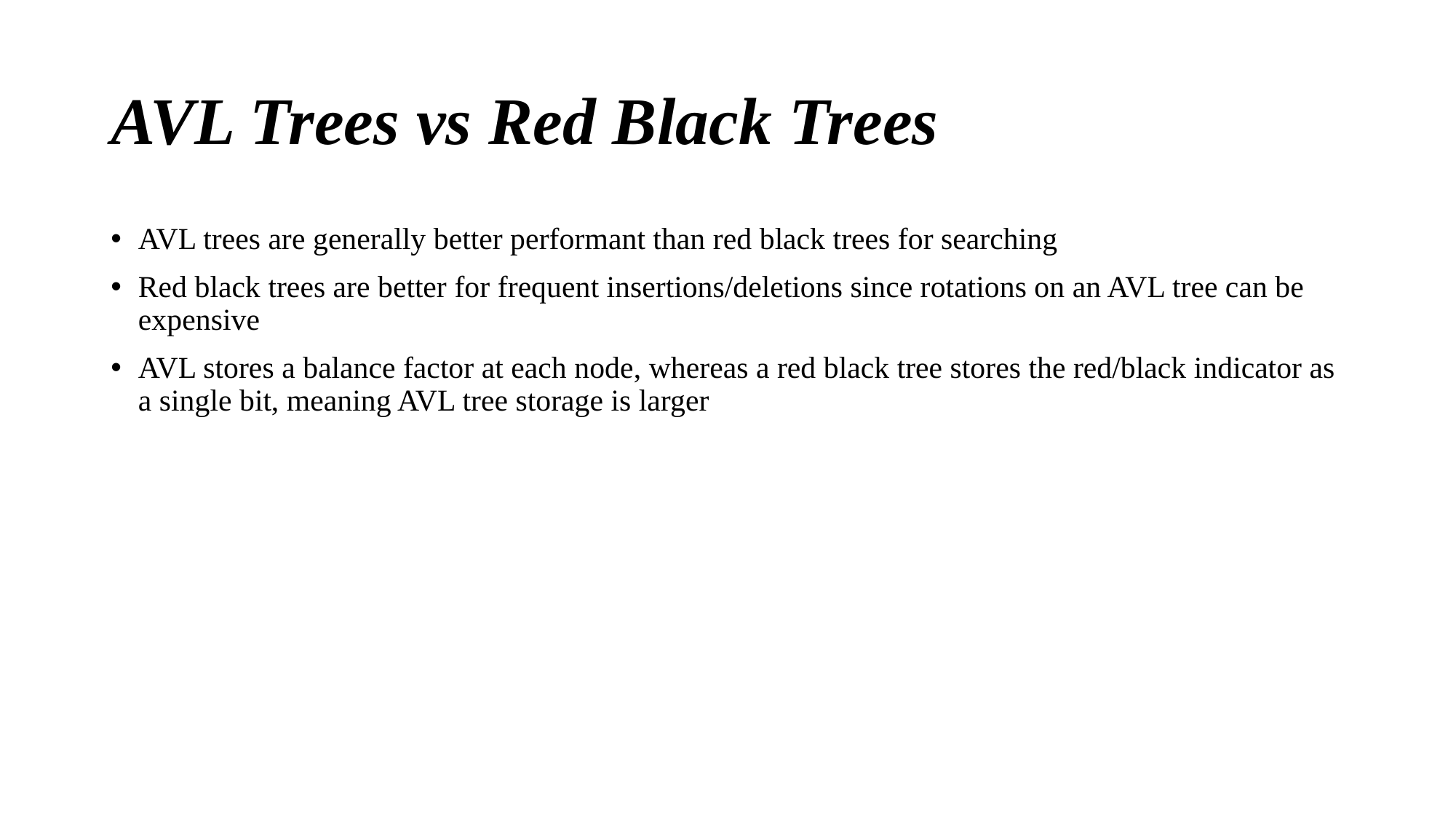

# AVL Trees vs Red Black Trees
AVL trees are generally better performant than red black trees for searching
Red black trees are better for frequent insertions/deletions since rotations on an AVL tree can be expensive
AVL stores a balance factor at each node, whereas a red black tree stores the red/black indicator as a single bit, meaning AVL tree storage is larger